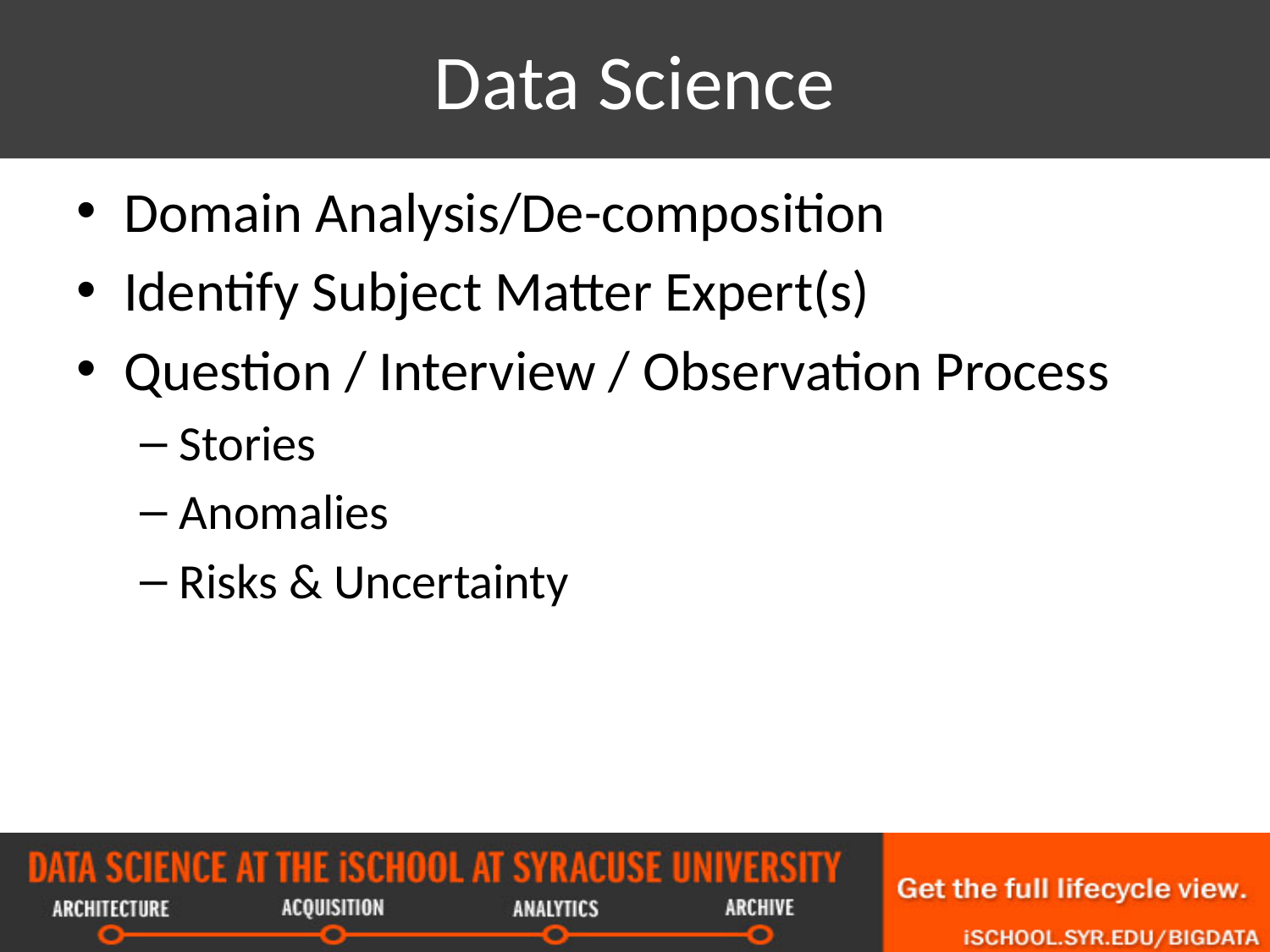

# Data Science
Domain Analysis/De-composition
Identify Subject Matter Expert(s)
Question / Interview / Observation Process
Stories
Anomalies
Risks & Uncertainty